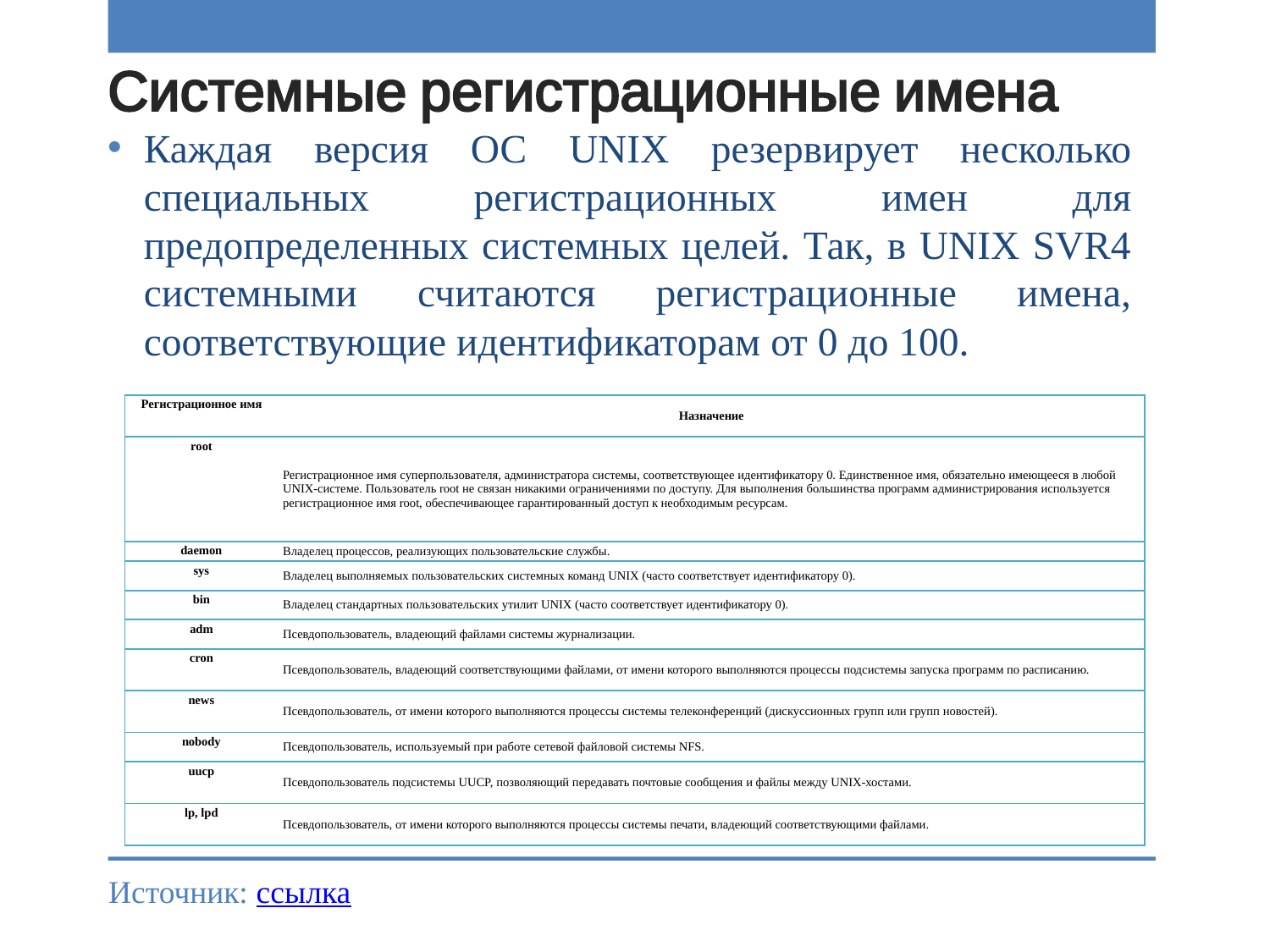

# Системные регистрационные имена
Каждая версия ОС UNIX резервирует несколько специальных регистрационных имен для предопределенных системных целей. Так, в UNIX SVR4 системными считаются регистрационные имена, соответствующие идентификаторам от 0 до 100.
| Регистрационное имя | Назначение |
| --- | --- |
| root | Регистрационное имя суперпользователя, администратора системы, соответствующее идентификатору 0. Единственное имя, обязательно имеющееся в любой UNIX-системе. Пользователь root не связан никакими ограничениями по доступу. Для выполнения большинства программ администрирования используется регистрационное имя root, обеспечивающее гарантированный доступ к необходимым ресурсам. |
| daemon | Владелец процессов, реализующих пользовательские службы. |
| sys | Владелец выполняемых пользовательских системных команд UNIX (часто соответствует идентификатору 0). |
| bin | Владелец стандартных пользовательских утилит UNIX (часто соответствует идентификатору 0). |
| adm | Псевдопользователь, владеющий файлами системы журнализации. |
| cron | Псевдопользователь, владеющий соответствующими файлами, от имени которого выполняются процессы подсистемы запуска программ по расписанию. |
| news | Псевдопользователь, от имени которого выполняются процессы системы телеконференций (дискуссионных групп или групп новостей). |
| nobody | Псевдопользователь, используемый при работе сетевой файловой системы NFS. |
| uucp | Псевдопользователь подсистемы UUCP, позволяющий передавать почтовые сообщения и файлы между UNIX-хостами. |
| lp, lpd | Псевдопользователь, от имени которого выполняются процессы системы печати, владеющий соответствующими файлами. |
Источник: ссылка